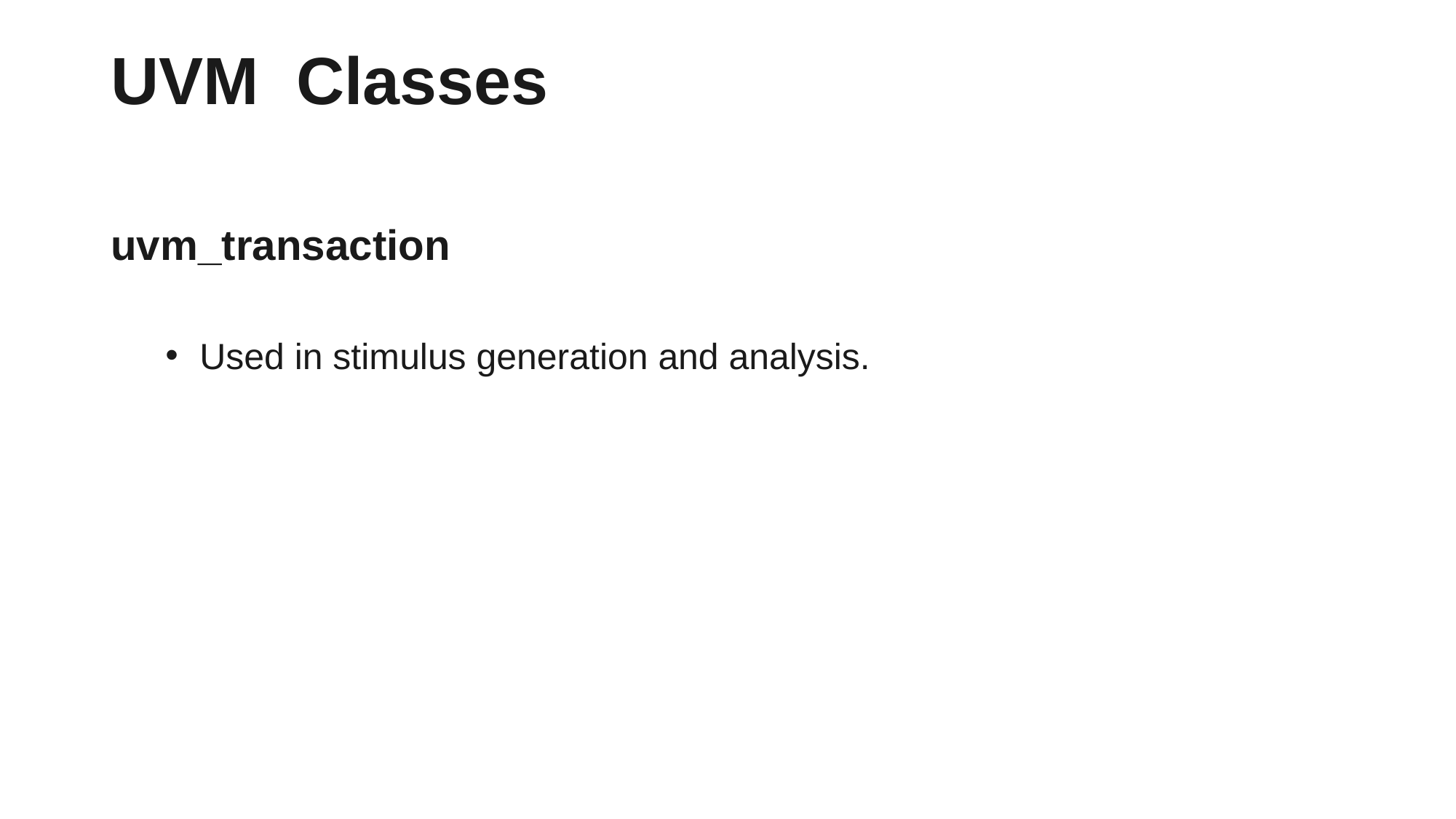

# UVM  Classes
uvm_transaction

Used in stimulus generation and analysis.